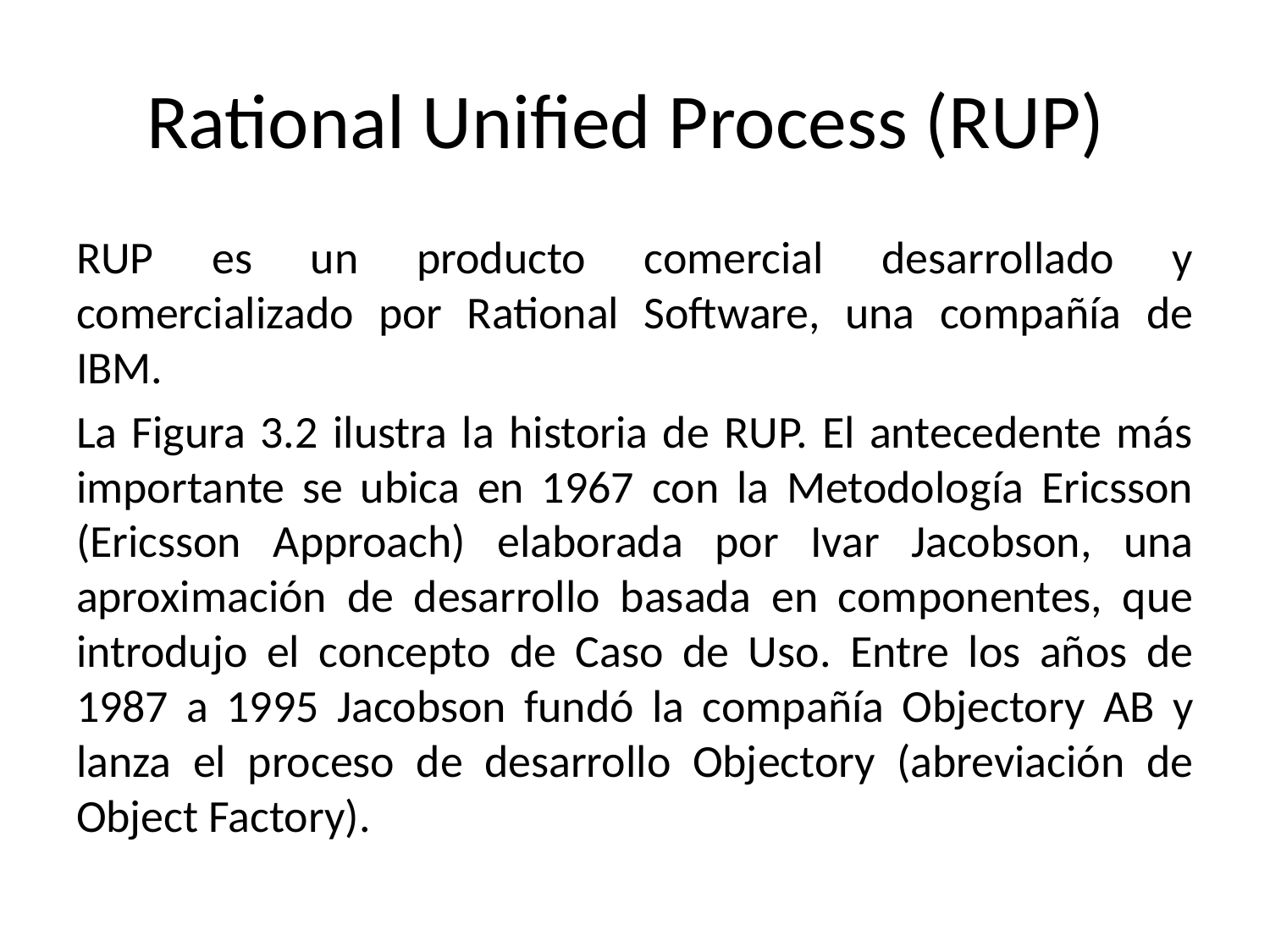

# Rational Unified Process (RUP)
RUP es un producto comercial desarrollado y comercializado por Rational Software, una compañía de IBM.
La Figura 3.2 ilustra la historia de RUP. El antecedente más importante se ubica en 1967 con la Metodología Ericsson (Ericsson Approach) elaborada por Ivar Jacobson, una aproximación de desarrollo basada en componentes, que introdujo el concepto de Caso de Uso. Entre los años de 1987 a 1995 Jacobson fundó la compañía Objectory AB y lanza el proceso de desarrollo Objectory (abreviación de Object Factory).